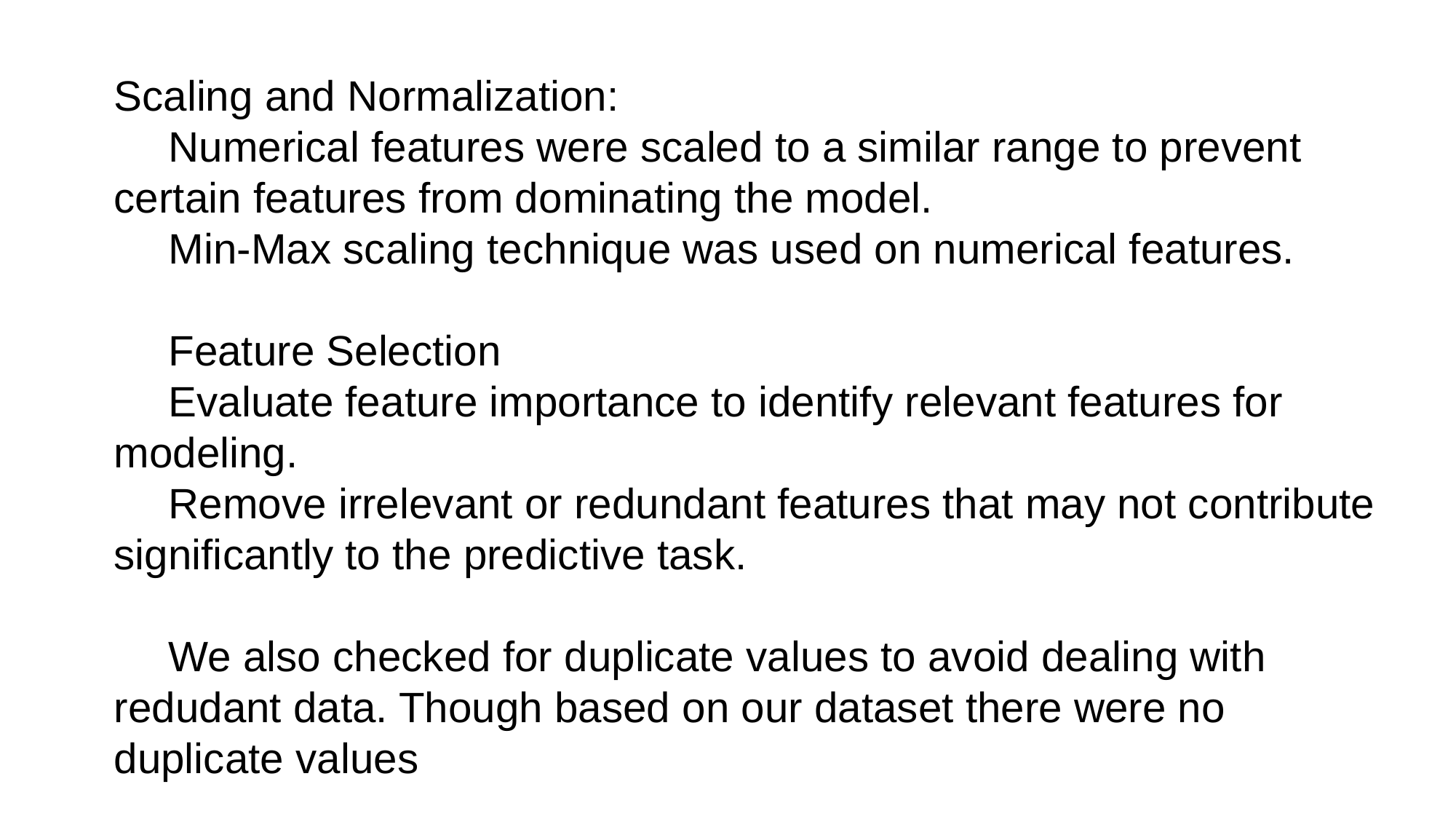

Scaling and Normalization:
Numerical features were scaled to a similar range to prevent certain features from dominating the model.
Min-Max scaling technique was used on numerical features.

Feature Selection
Evaluate feature importance to identify relevant features for modeling.
Remove irrelevant or redundant features that may not contribute significantly to the predictive task.

We also checked for duplicate values to avoid dealing with redudant data. Though based on our dataset there were no duplicate values